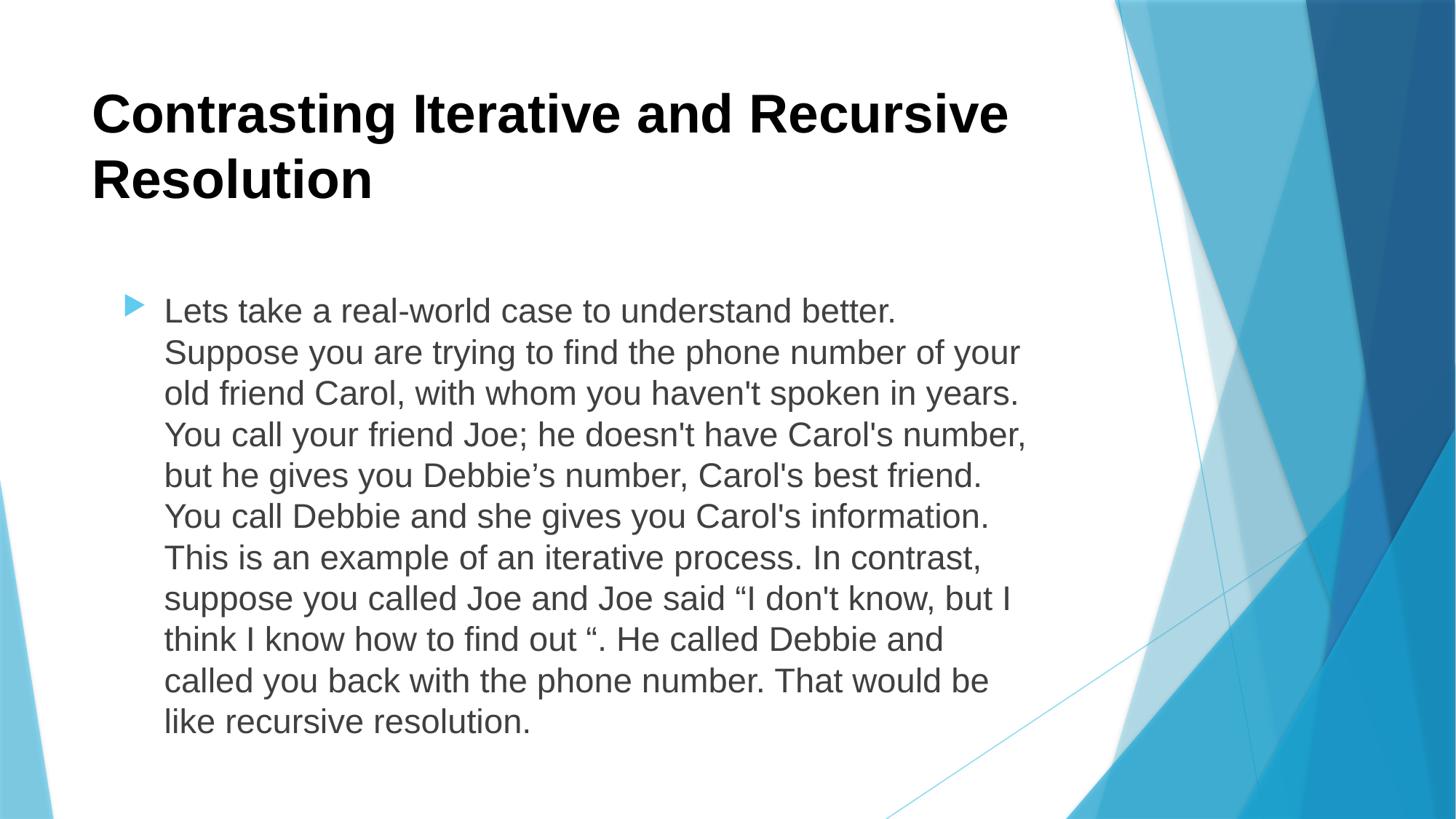

# Contrasting Iterative and Recursive Resolution
Lets take a real-world case to understand better. Suppose you are trying to find the phone number of your old friend Carol, with whom you haven't spoken in years. You call your friend Joe; he doesn't have Carol's number, but he gives you Debbie’s number, Carol's best friend. You call Debbie and she gives you Carol's information. This is an example of an iterative process. In contrast, suppose you called Joe and Joe said “I don't know, but I think I know how to find out “. He called Debbie and called you back with the phone number. That would be like recursive resolution.